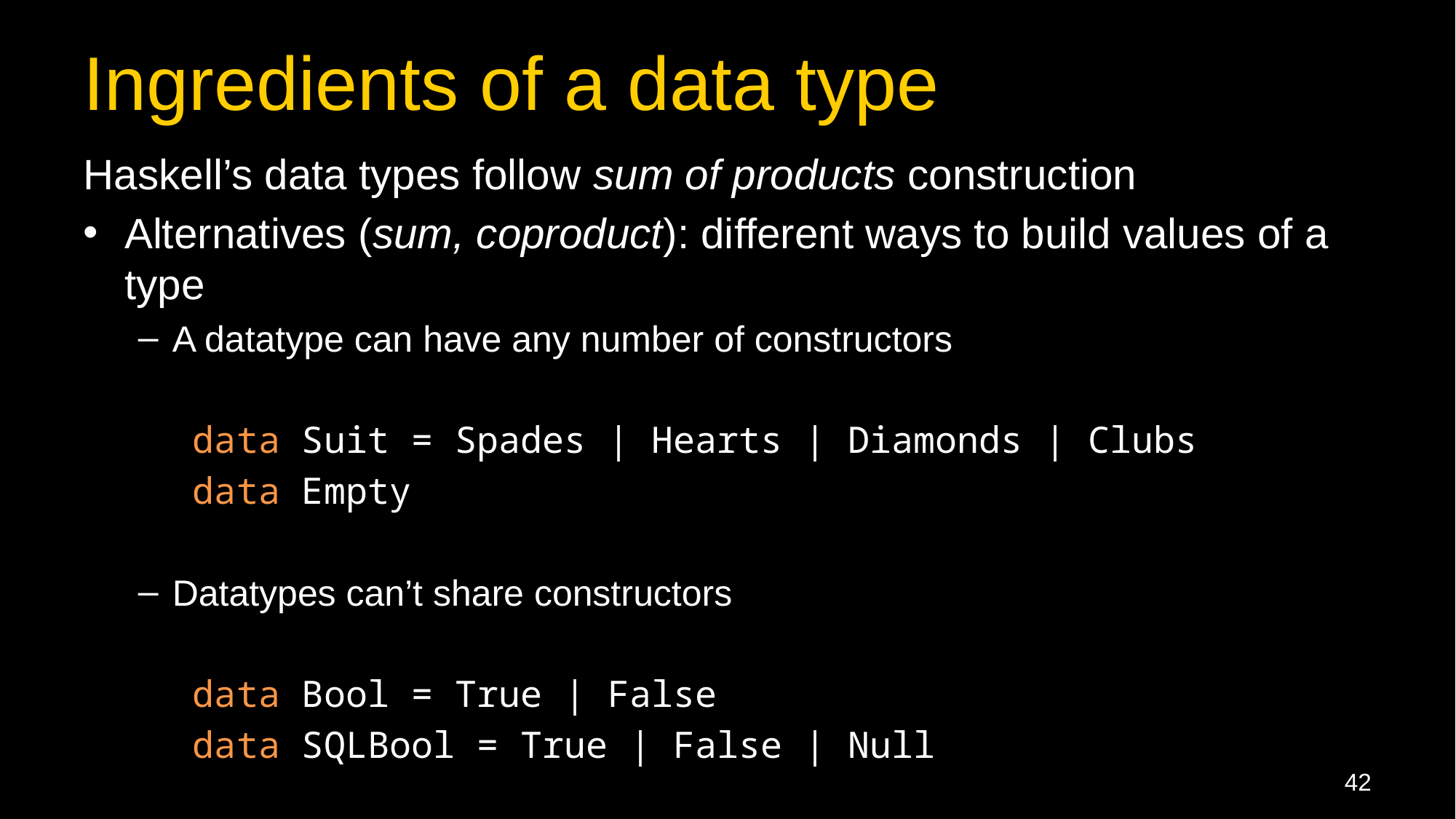

# Ingredients of a data type
Haskell’s data types follow sum of products construction
Alternatives (sum, coproduct): different ways to build values of a type
A datatype can have any number of constructors

	data Suit = Spades | Hearts | Diamonds | Clubs
	data Empty

Datatypes can’t share constructors

	data Bool = True | False
	data SQLBool = True | False | Null

42